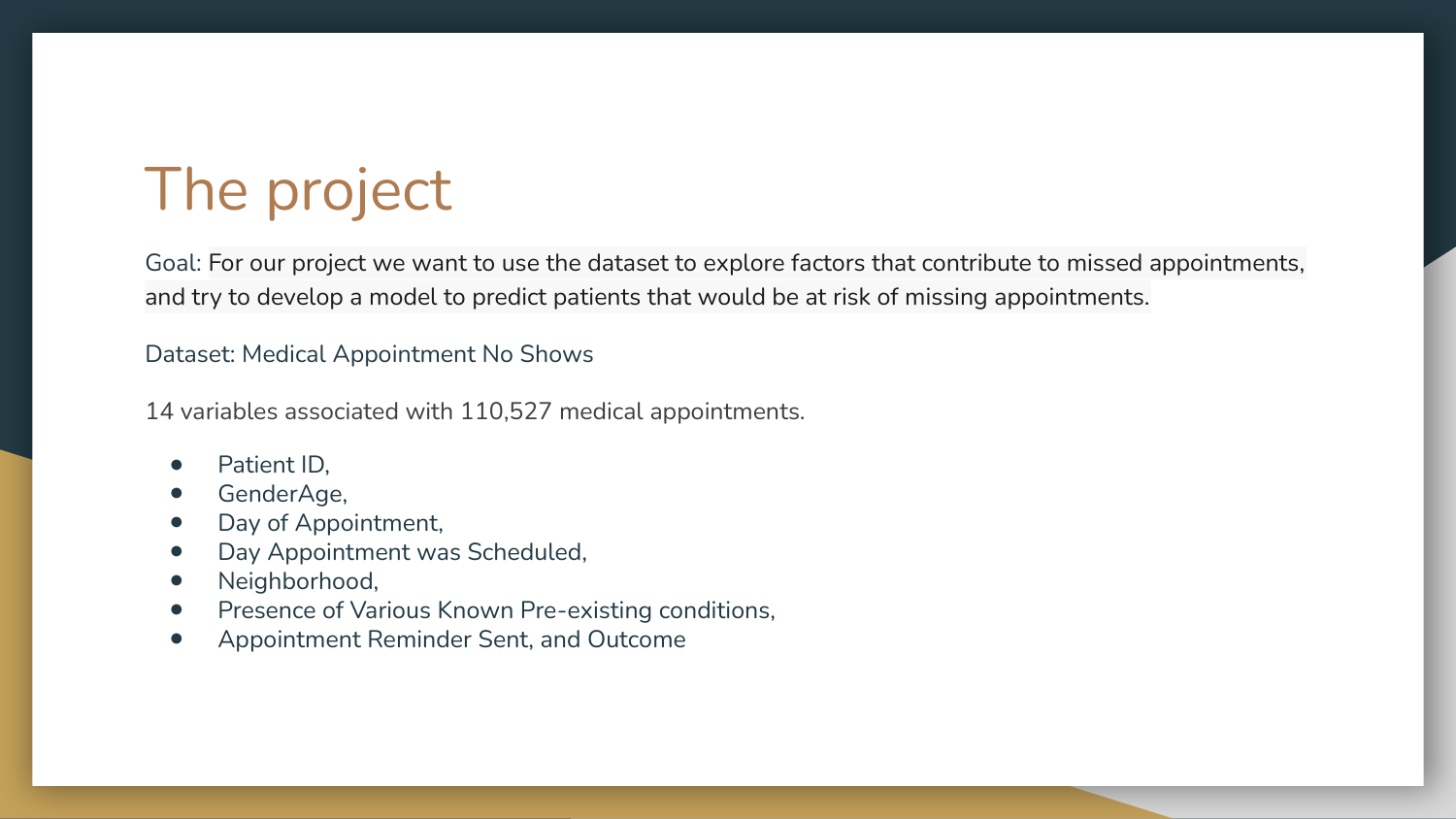

# The project
Goal: For our project we want to use the dataset to explore factors that contribute to missed appointments, and try to develop a model to predict patients that would be at risk of missing appointments.
Dataset: Medical Appointment No Shows
14 variables associated with 110,527 medical appointments.
Patient ID,
GenderAge,
Day of Appointment,
Day Appointment was Scheduled,
Neighborhood,
Presence of Various Known Pre-existing conditions,
Appointment Reminder Sent, and Outcome